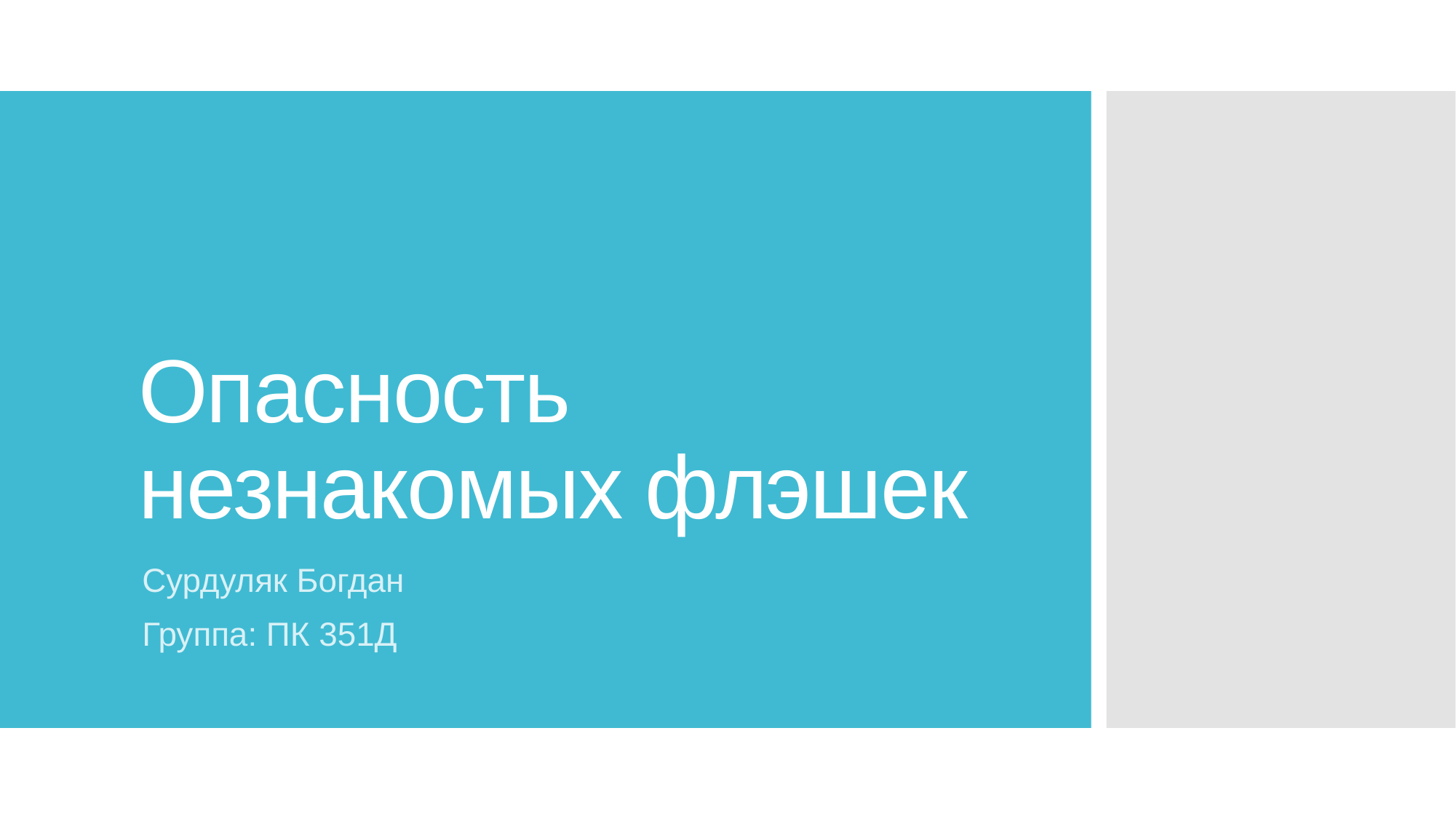

# Опасность незнакомых флэшек
Сурдуляк Богдан
Группа: ПК 351Д